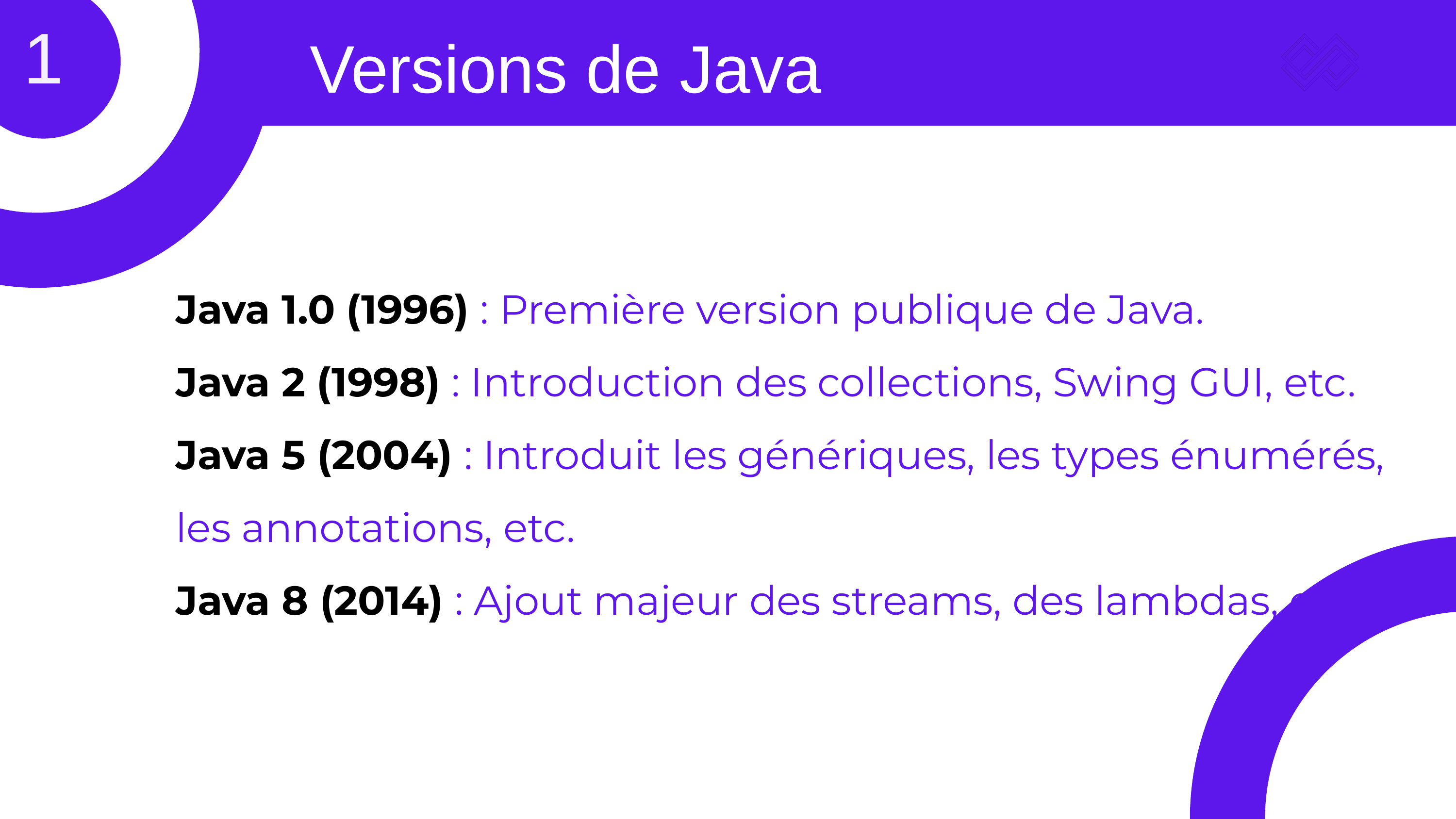

1

 .	Versions de Java

Nomade

Java 1.0 (1996) : Première version publique de Java.
Java 2 (1998) : Introduction des collections, Swing GUI, etc.
Java 5 (2004) : Introduit les génériques, les types énumérés, les annotations, etc.
Java 8 (2014) : Ajout majeur des streams, des lambdas, etc.